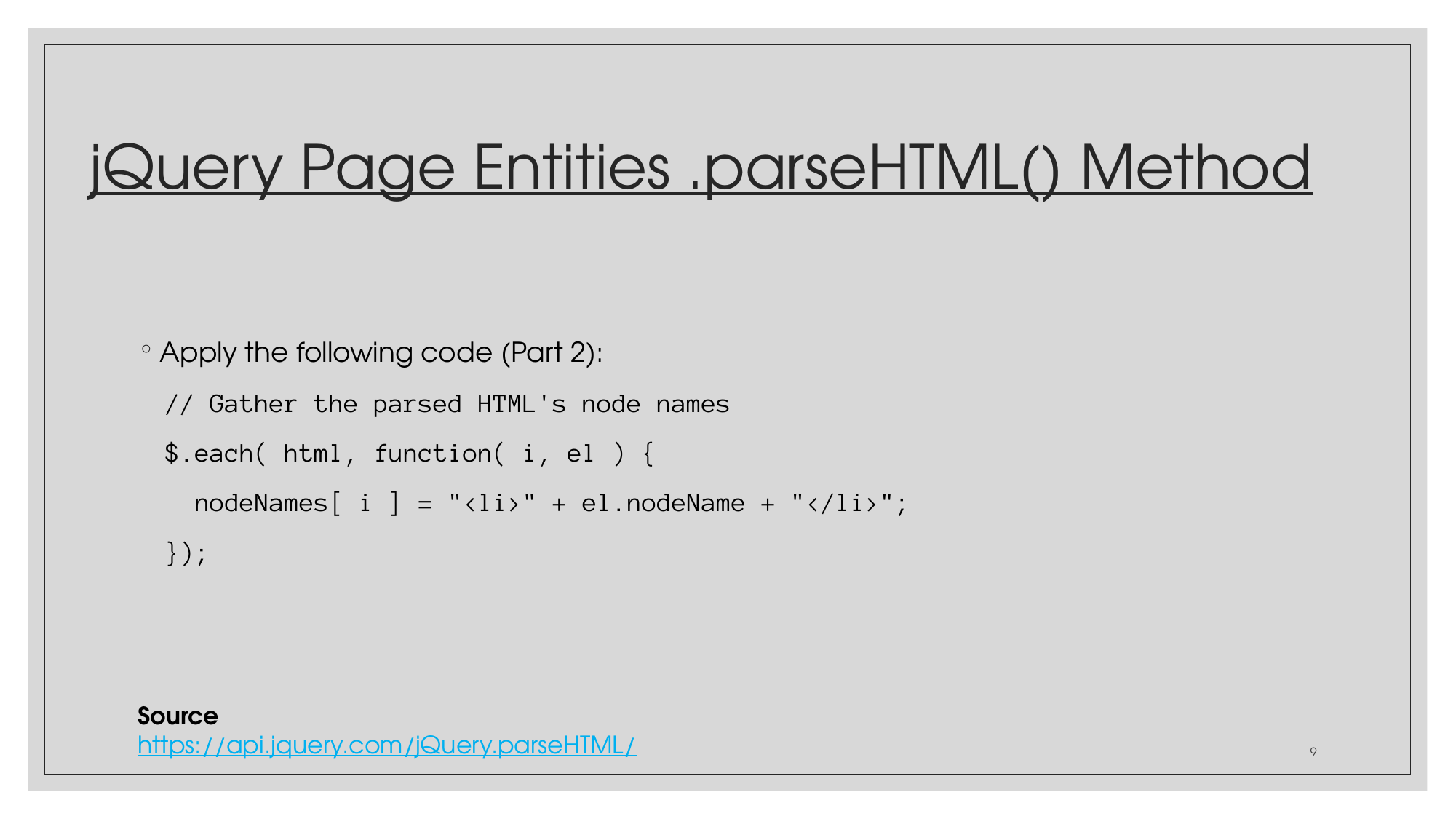

# jQuery Page Entities .parseHTML() Method
Apply the following code (Part 2):
// Gather the parsed HTML's node names
$.each( html, function( i, el ) {
  nodeNames[ i ] = "<li>" + el.nodeName + "</li>";
});
Source
https://api.jquery.com/jQuery.parseHTML/
9